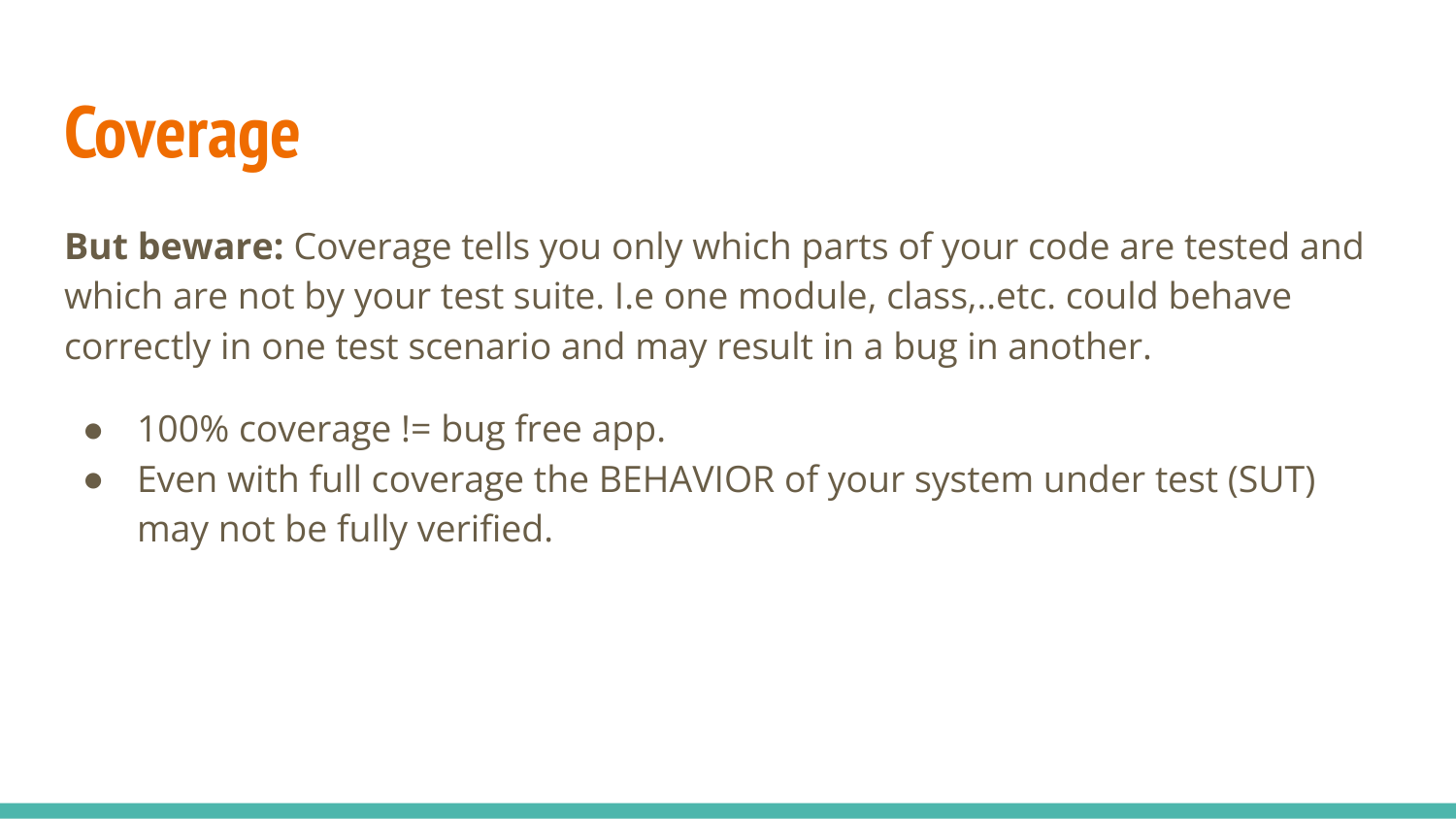

# Coverage
But beware: Coverage tells you only which parts of your code are tested and which are not by your test suite. I.e one module, class,..etc. could behave correctly in one test scenario and may result in a bug in another.
100% coverage != bug free app.
Even with full coverage the BEHAVIOR of your system under test (SUT) may not be fully verified.